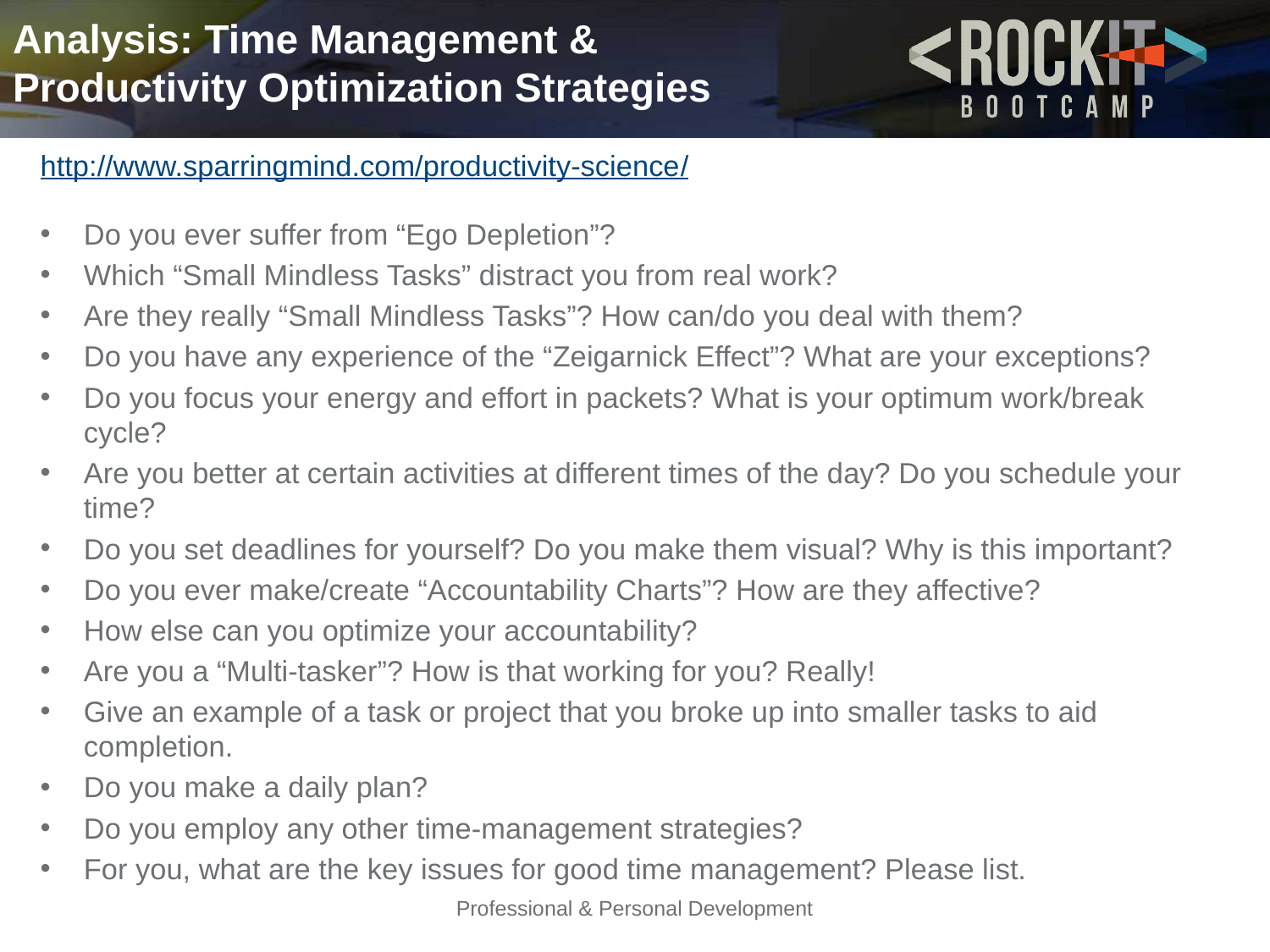

# Analysis: Time Management & Productivity Optimization Strategies
http://www.sparringmind.com/productivity-science/

Do you ever suffer from “Ego Depletion”?
Which “Small Mindless Tasks” distract you from real work?
Are they really “Small Mindless Tasks”? How can/do you deal with them?
Do you have any experience of the “Zeigarnick Effect”? What are your exceptions?
Do you focus your energy and effort in packets? What is your optimum work/break cycle?
Are you better at certain activities at different times of the day? Do you schedule your time?
Do you set deadlines for yourself? Do you make them visual? Why is this important?
Do you ever make/create “Accountability Charts”? How are they affective?
How else can you optimize your accountability?
Are you a “Multi-tasker”? How is that working for you? Really!
Give an example of a task or project that you broke up into smaller tasks to aid completion.
Do you make a daily plan?
Do you employ any other time-management strategies?
For you, what are the key issues for good time management? Please list.

Professional & Personal Development